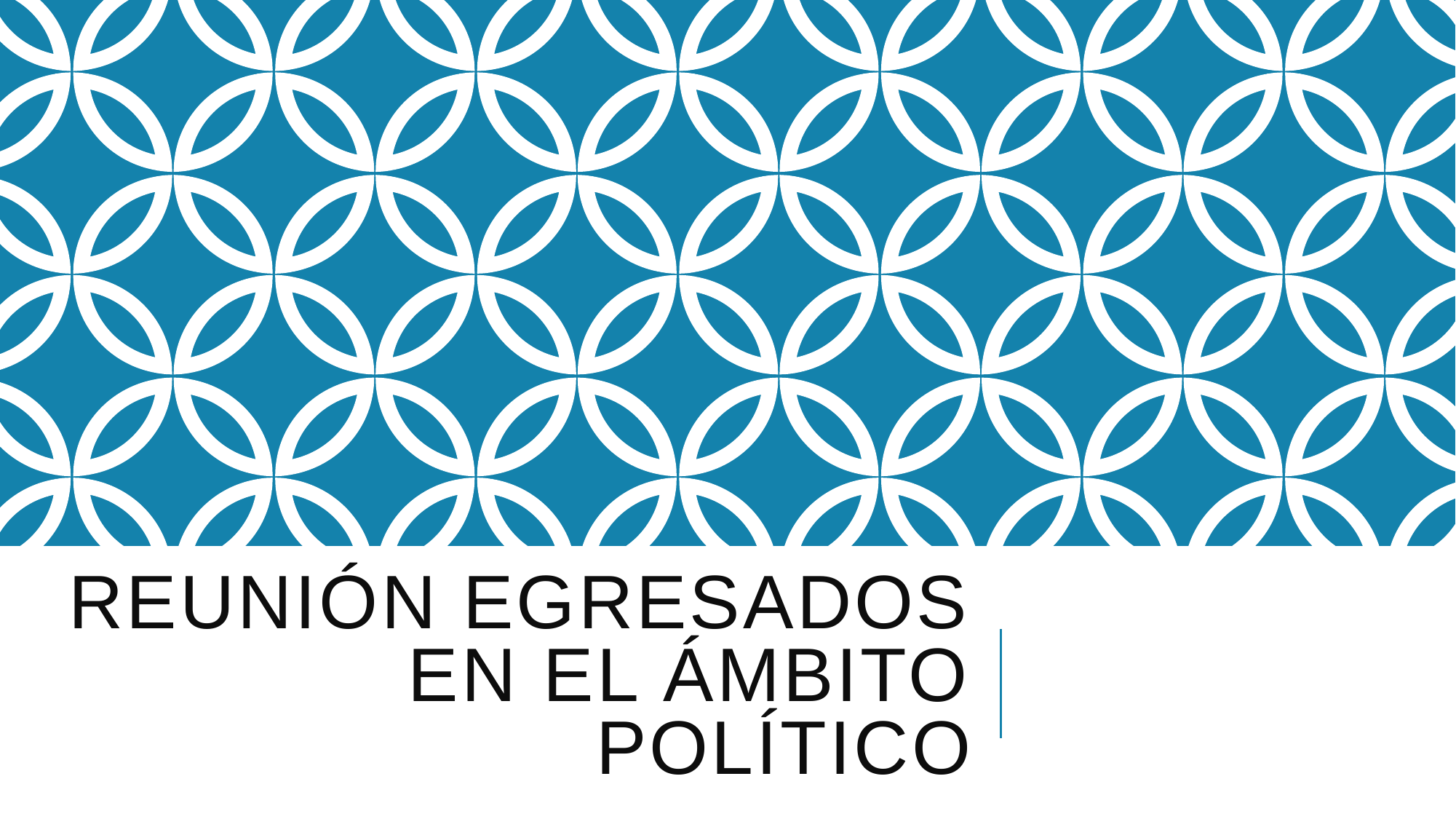

# Reunión egresados en el ámbito político